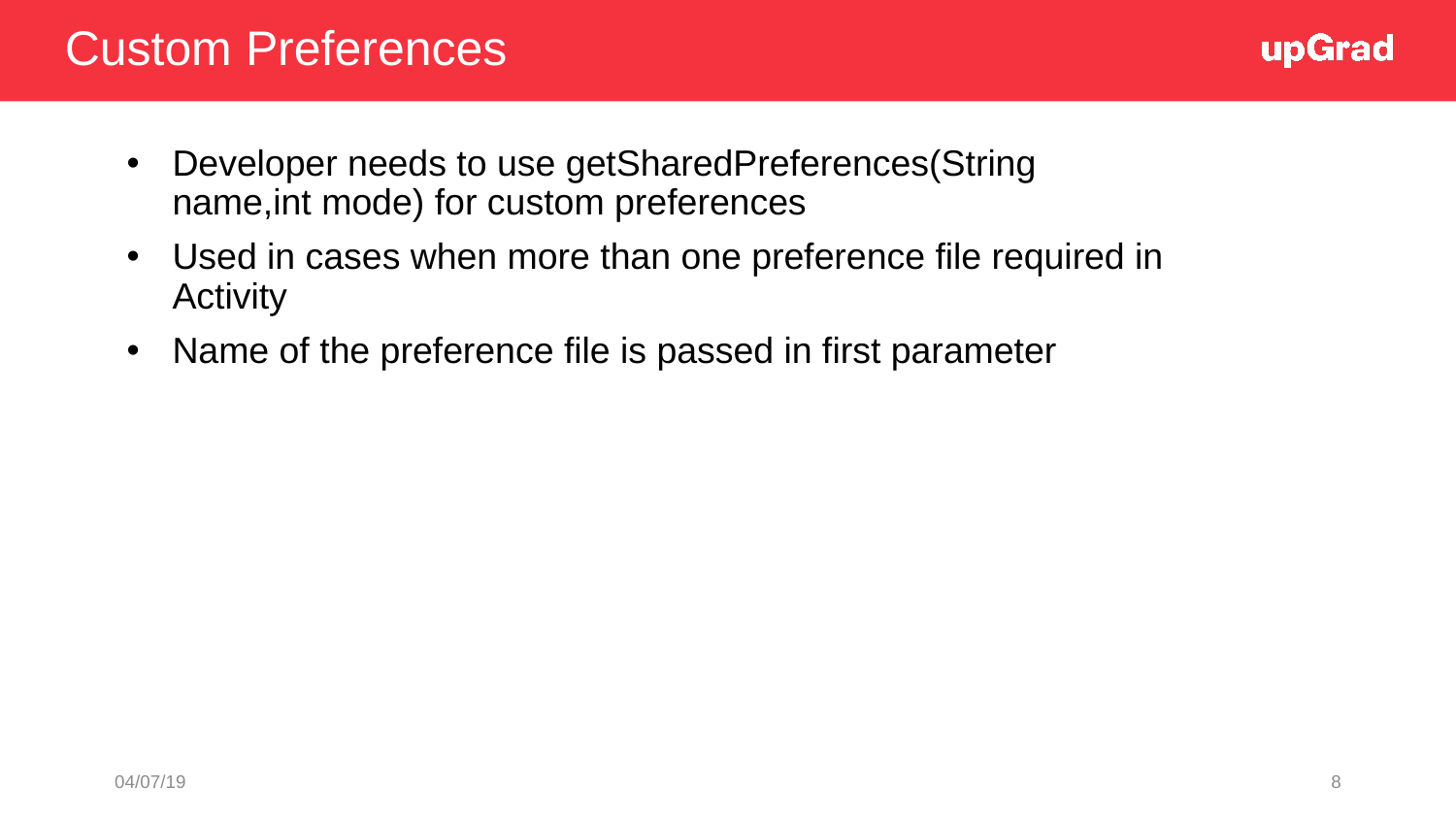

# Custom Preferences
Developer needs to use getSharedPreferences(String name,int mode) for custom preferences
Used in cases when more than one preference file required in Activity
Name of the preference file is passed in first parameter

04/07/19
8